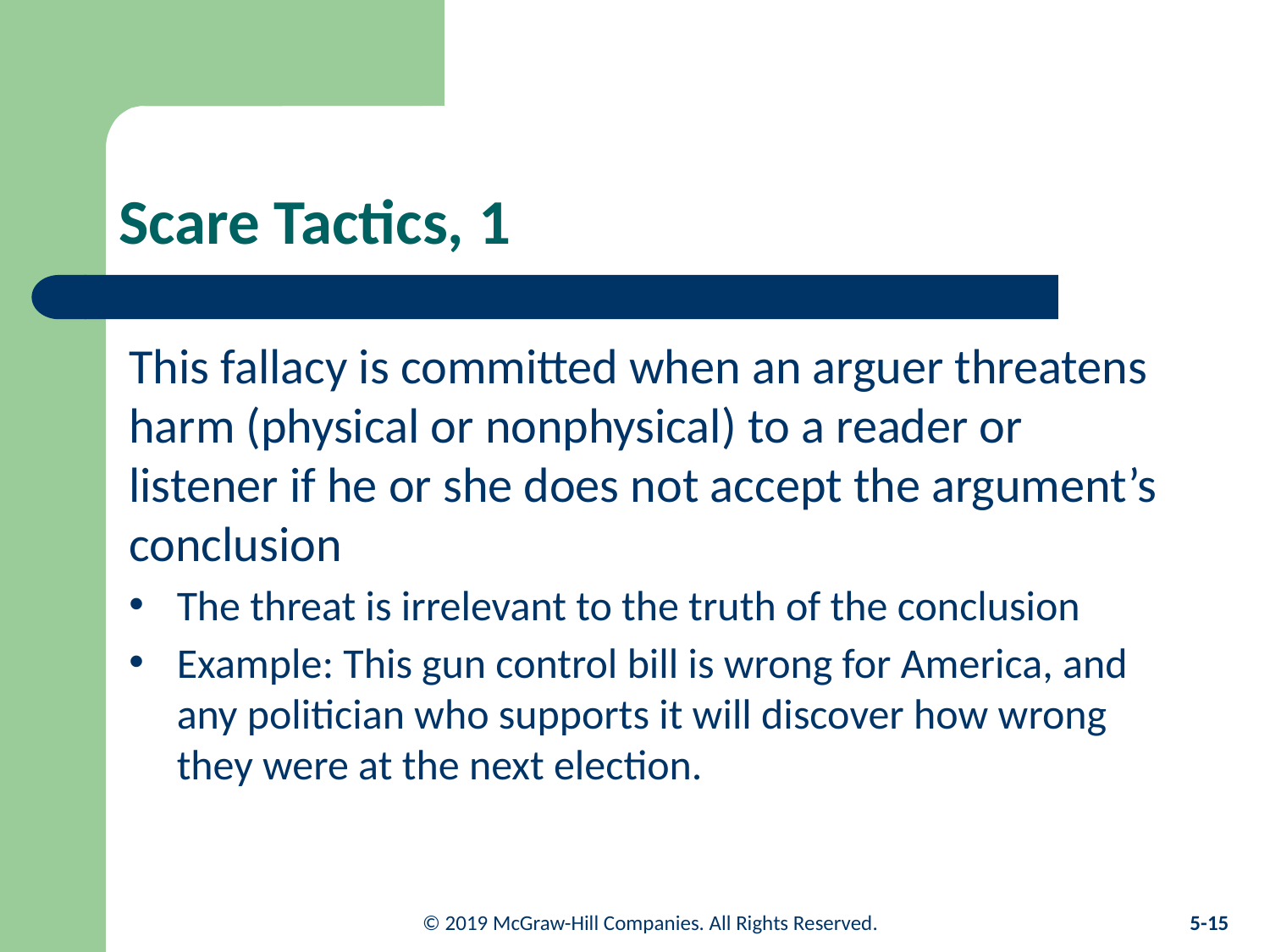

# Scare Tactics, 1
This fallacy is committed when an arguer threatens harm (physical or nonphysical) to a reader or listener if he or she does not accept the argument’s conclusion
The threat is irrelevant to the truth of the conclusion
Example: This gun control bill is wrong for America, and any politician who supports it will discover how wrong they were at the next election.